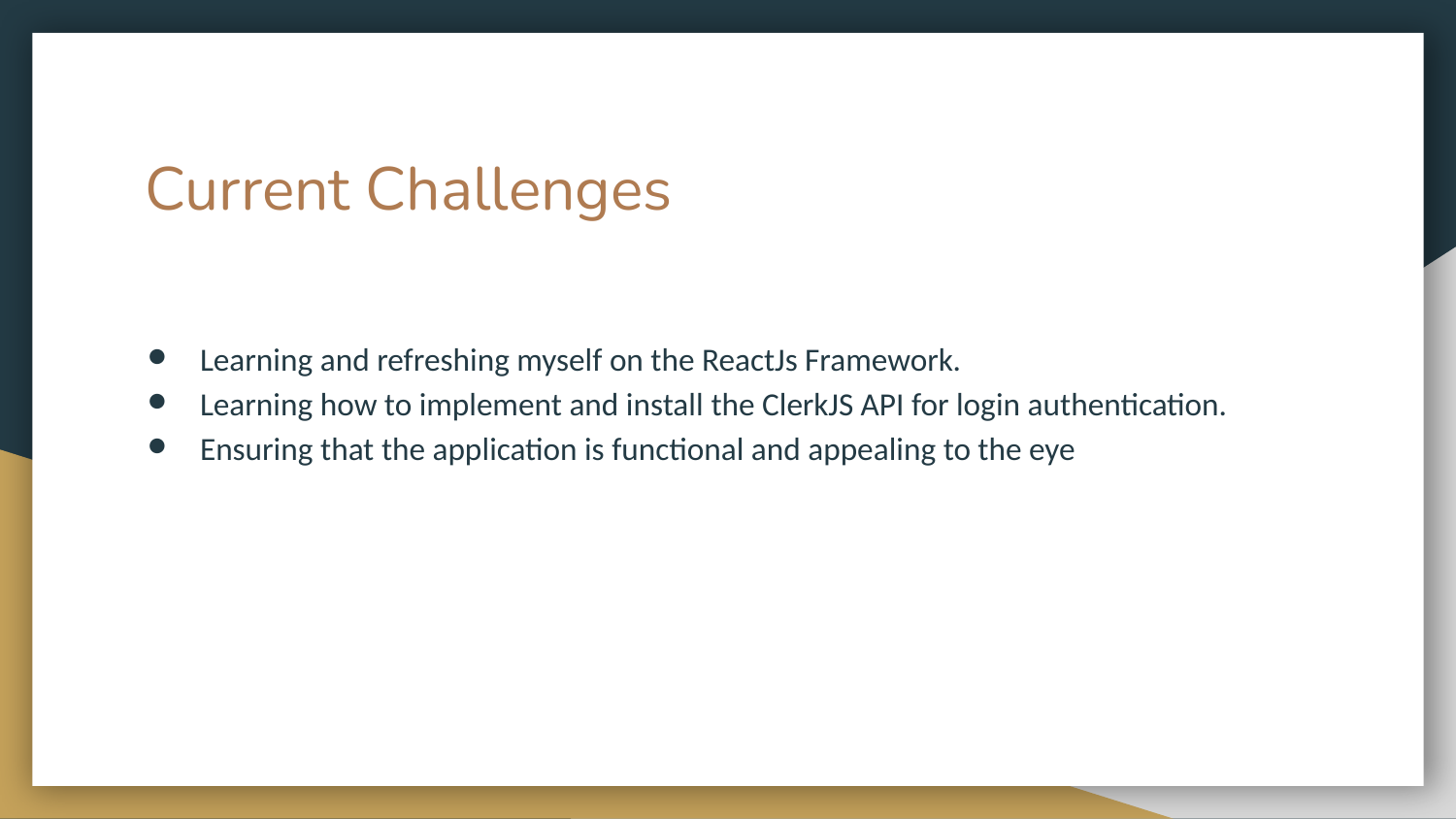

# Current Challenges
Learning and refreshing myself on the ReactJs Framework.
Learning how to implement and install the ClerkJS API for login authentication.
Ensuring that the application is functional and appealing to the eye